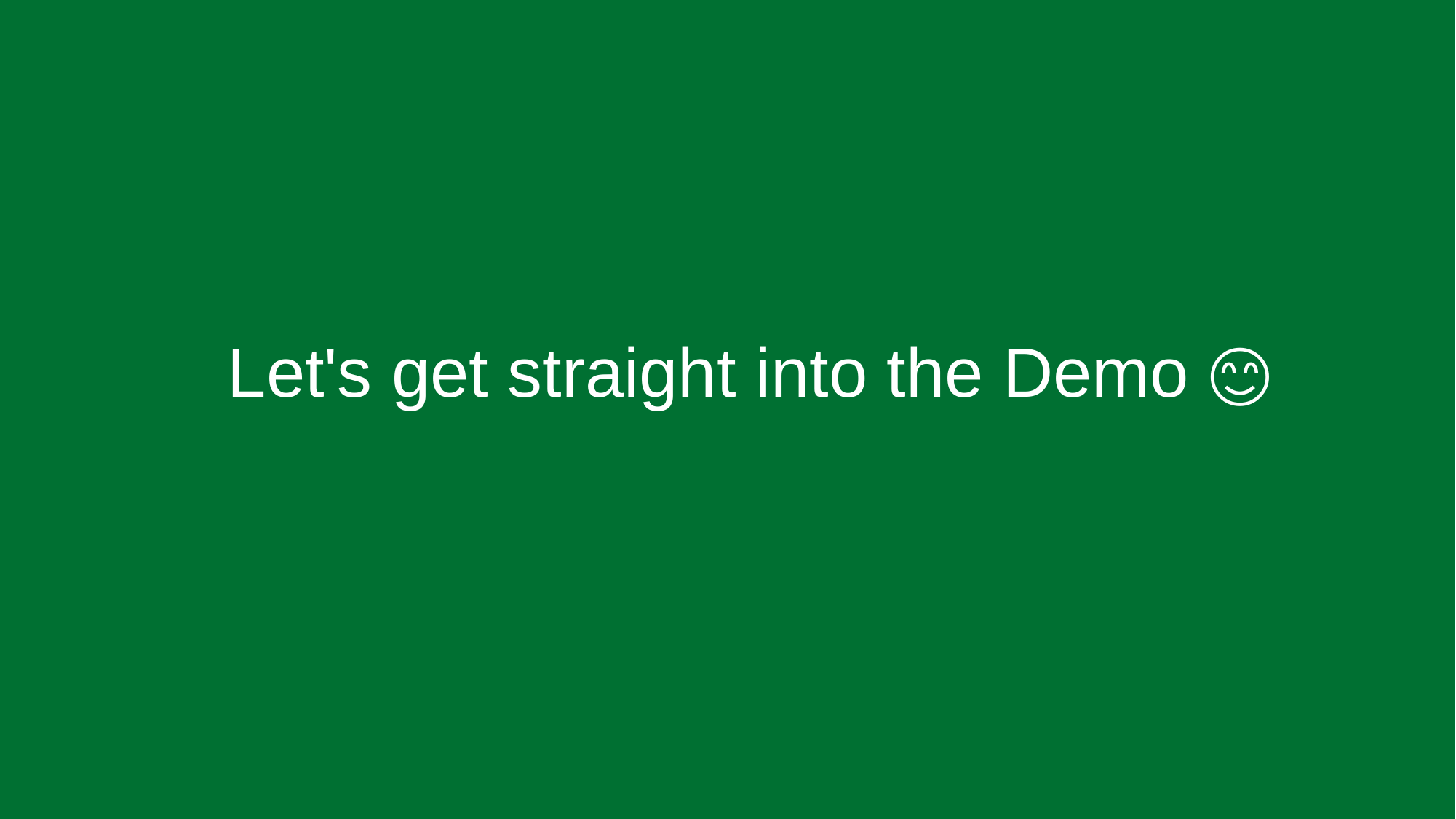

# Let's get straight into the Demo 😊